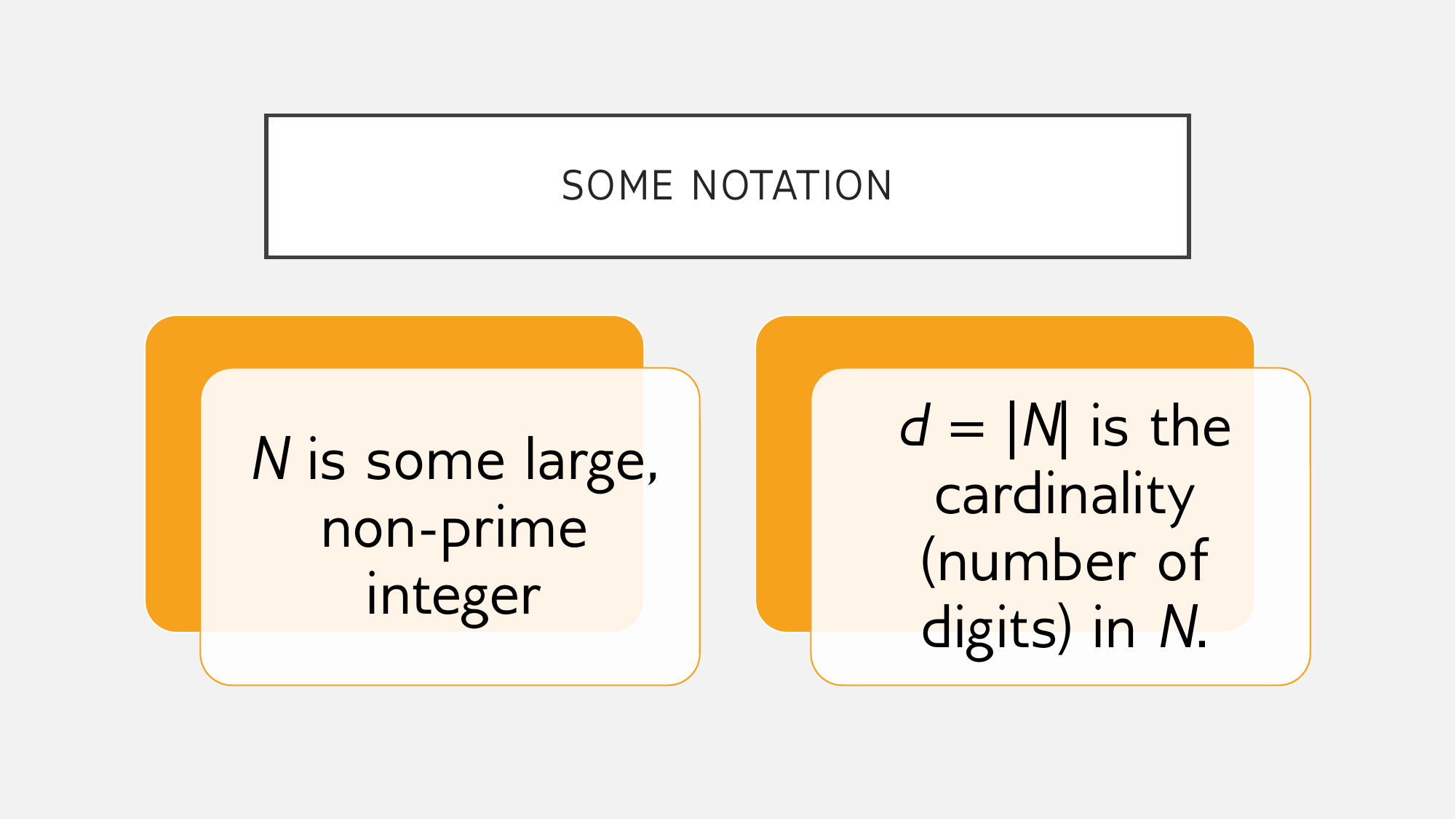

# Some notation
N is some large, non-prime integer
d = |N| is the cardinality (number of digits) in N.